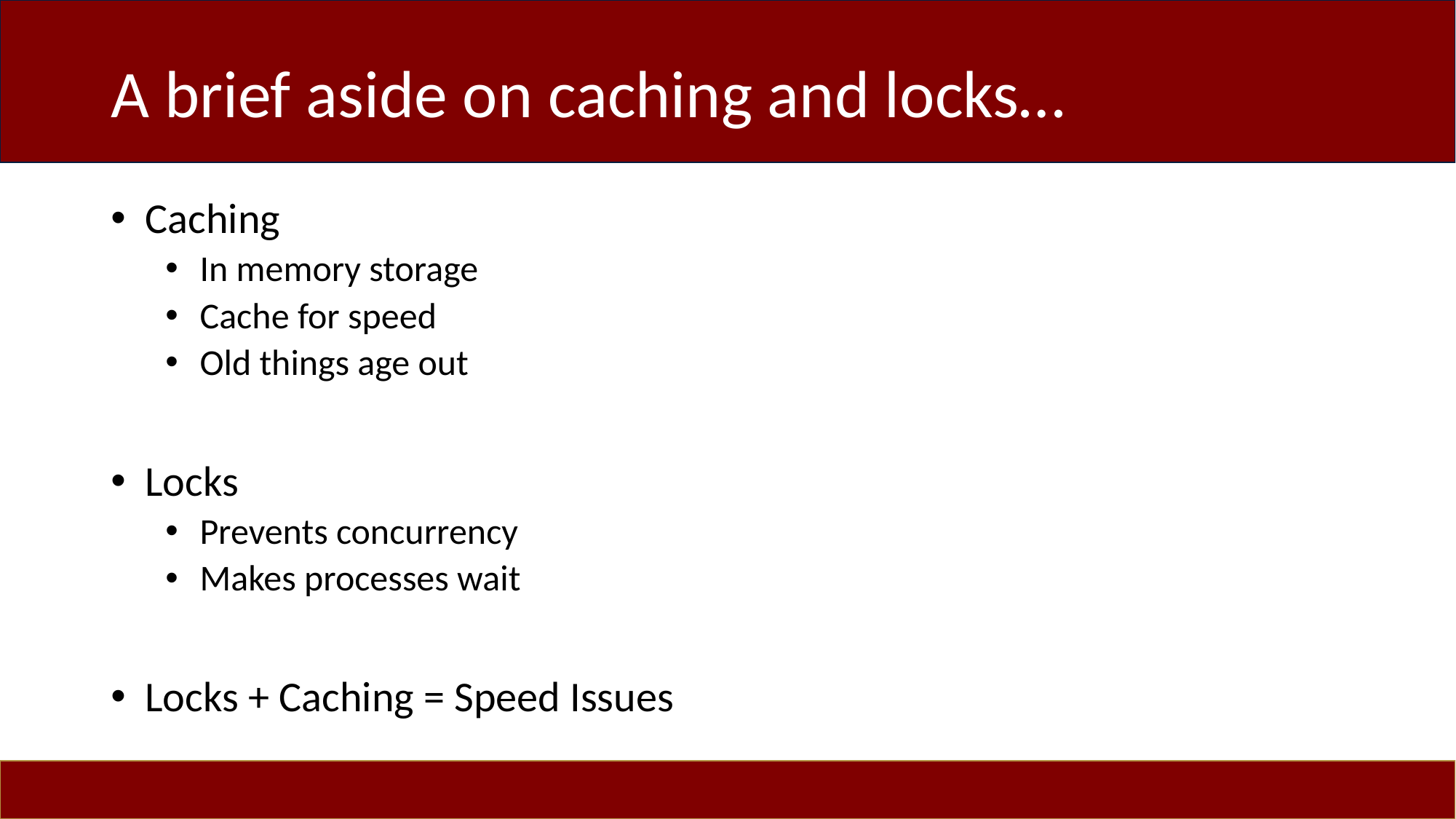

# A brief aside on caching and locks…
Caching
In memory storage
Cache for speed
Old things age out

Locks
Prevents concurrency
Makes processes wait

Locks + Caching = Speed Issues